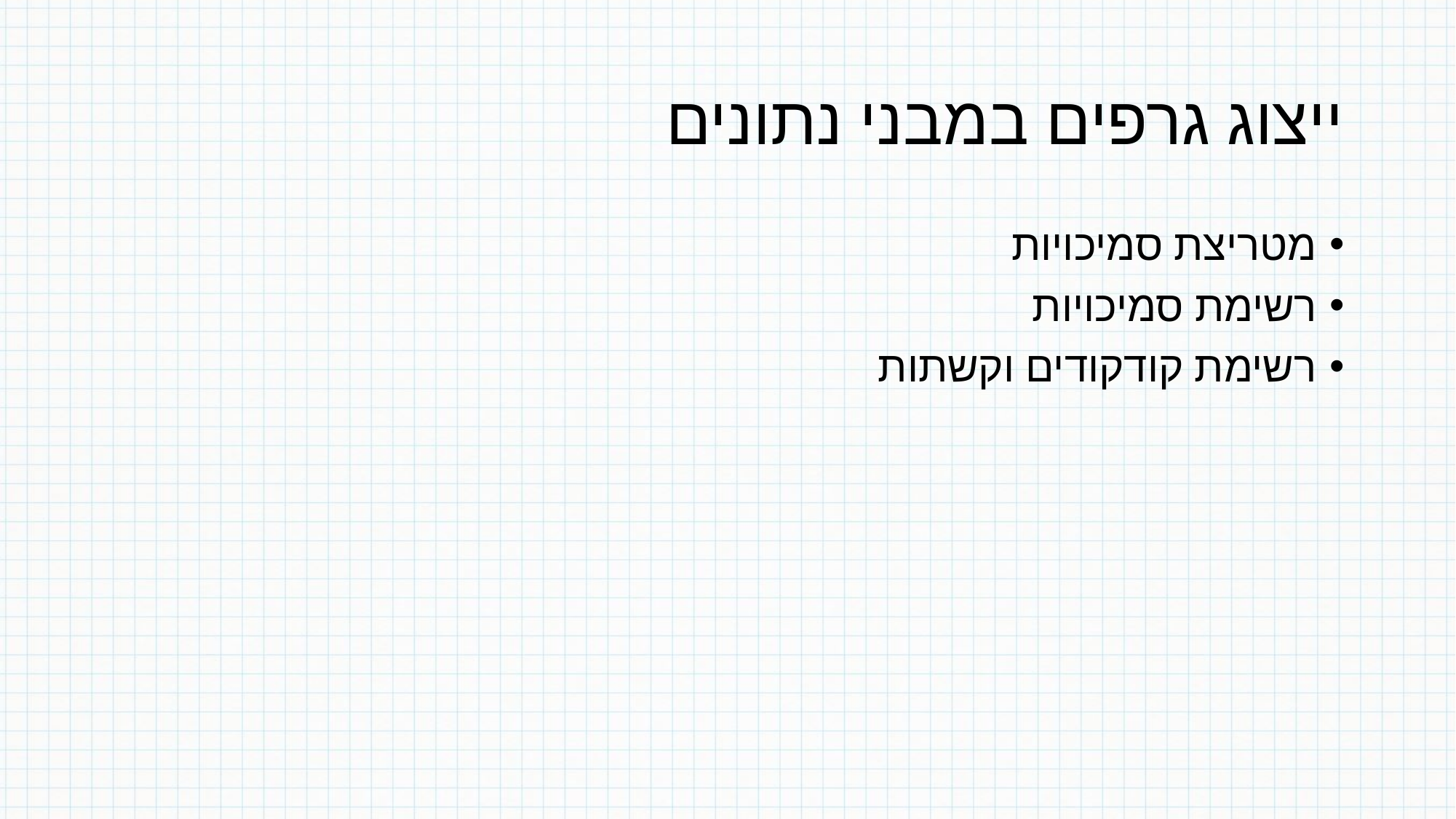

# ייצוג גרפים במבני נתונים
מטריצת סמיכויות
רשימת סמיכויות
רשימת קודקודים וקשתות